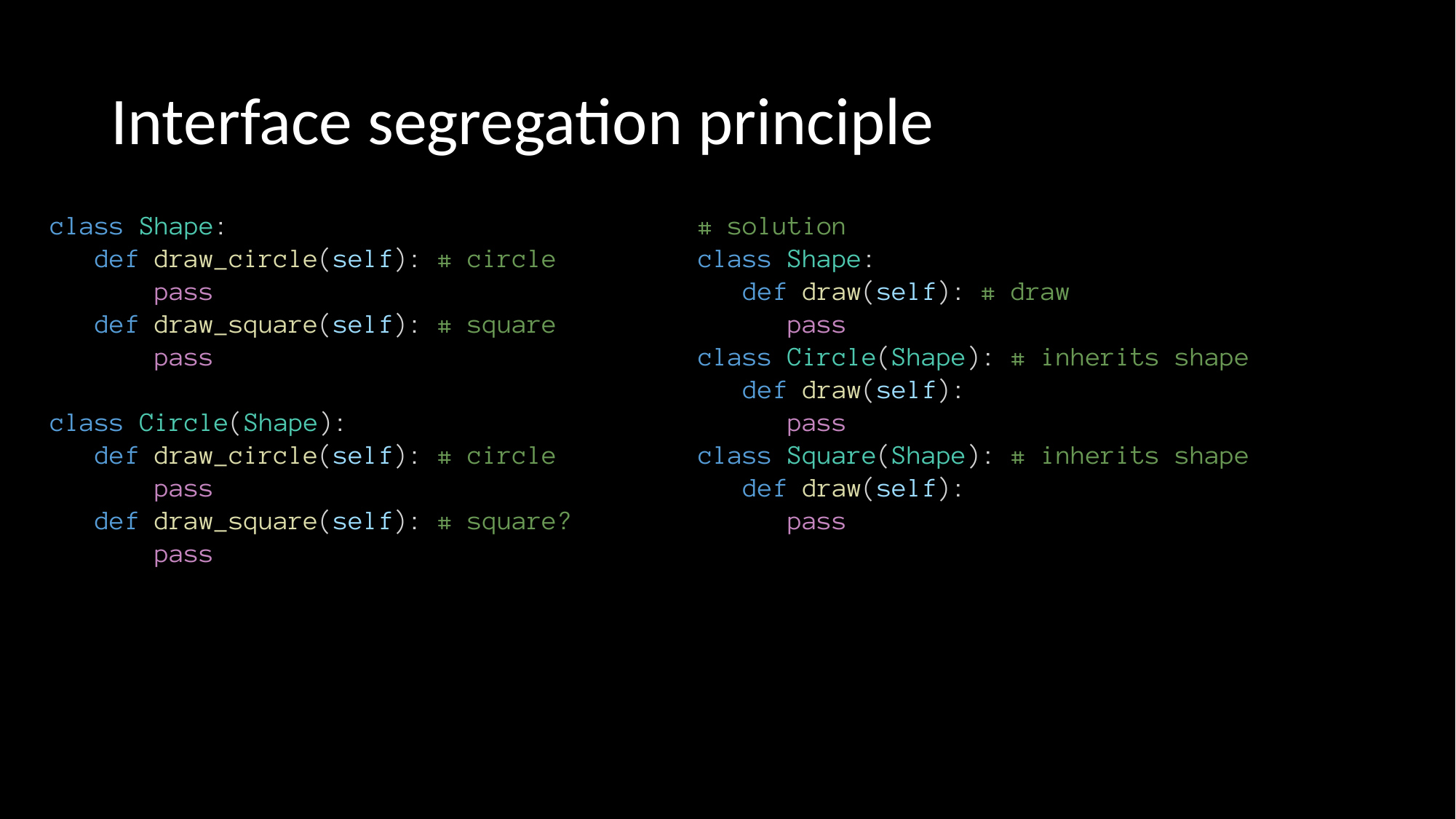

# Interface segregation principle
class Shape:
   def draw_circle(self): # circle
       pass
   def draw_square(self): # square
       pass
class Circle(Shape):
   def draw_circle(self): # circle
       pass
   def draw_square(self): # square?
       pass

# solution
class Shape:
   def draw(self): # draw
      pass
class Circle(Shape): # inherits shape
   def draw(self):
      pass
class Square(Shape): # inherits shape
   def draw(self):
      pass